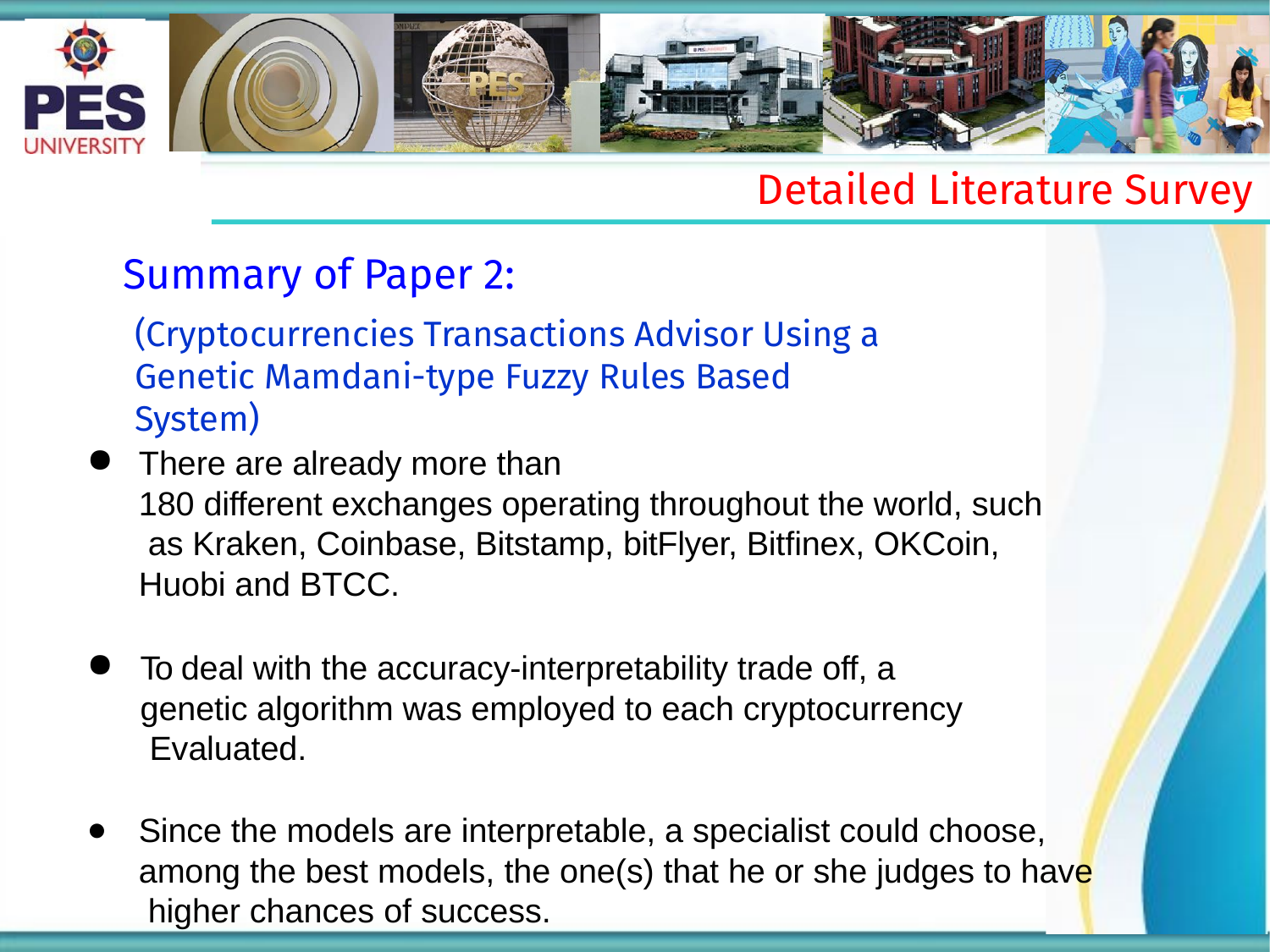

# Detailed Literature Survey

Summary of Paper 2:
(Cryptocurrencies Transactions Advisor Using a  Genetic Mamdani-type Fuzzy Rules Based System)
There are already more than
180 different exchanges operating throughout the world, such  as Kraken, Coinbase, Bitstamp, bitFlyer, Bitfinex, OKCoin,  Huobi and BTCC.

To deal with the accuracy-interpretability trade off, a  genetic algorithm was employed to each cryptocurrency  Evaluated.

Since the models are interpretable, a specialist could choose,  among the best models, the one(s) that he or she judges to have  higher chances of success.